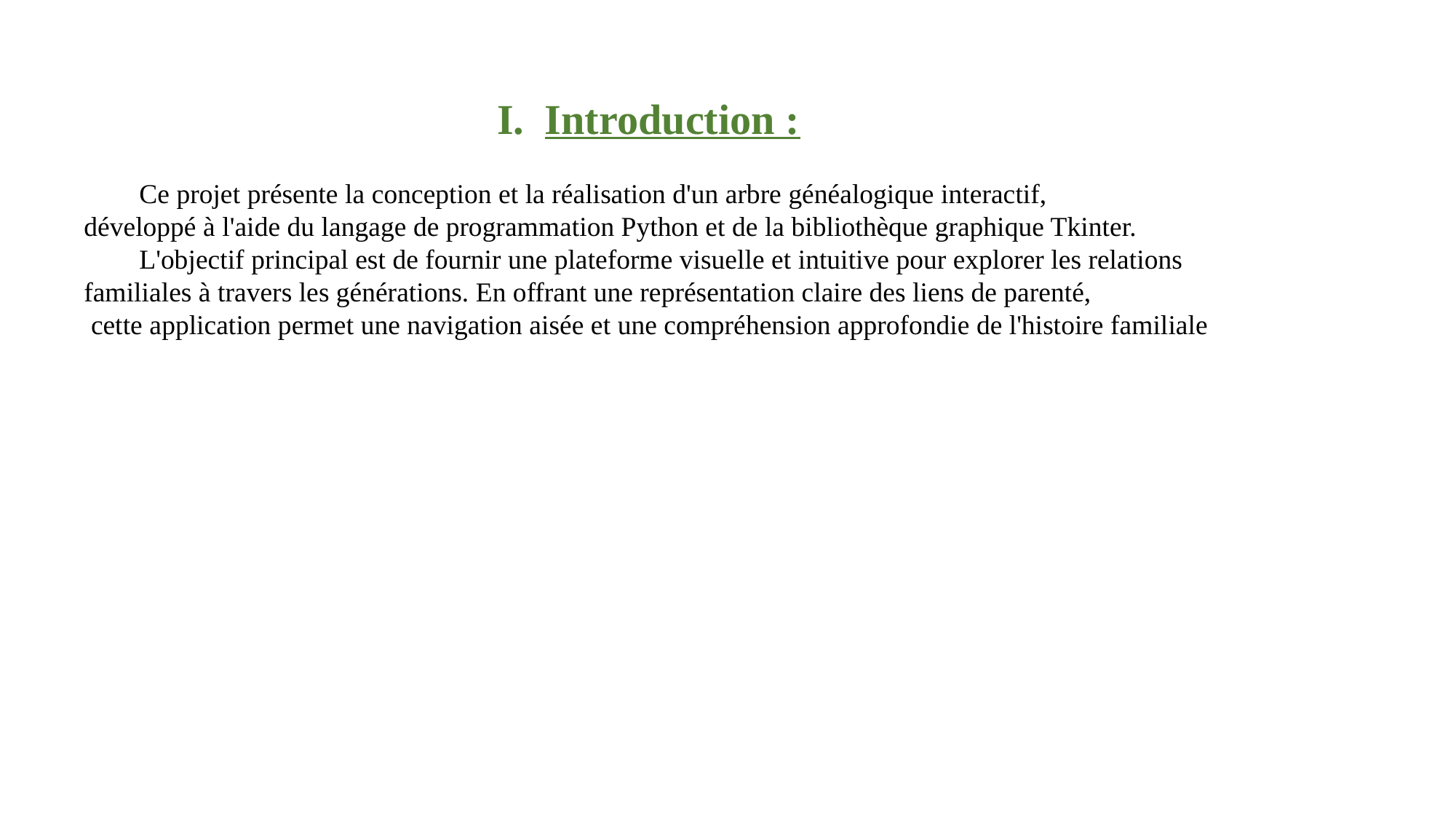

Introduction :
        Ce projet présente la conception et la réalisation d'un arbre généalogique interactif,
développé à l'aide du langage de programmation Python et de la bibliothèque graphique Tkinter.
        L'objectif principal est de fournir une plateforme visuelle et intuitive pour explorer les relations familiales à travers les générations. En offrant une représentation claire des liens de parenté,
 cette application permet une navigation aisée et une compréhension approfondie de l'histoire familiale